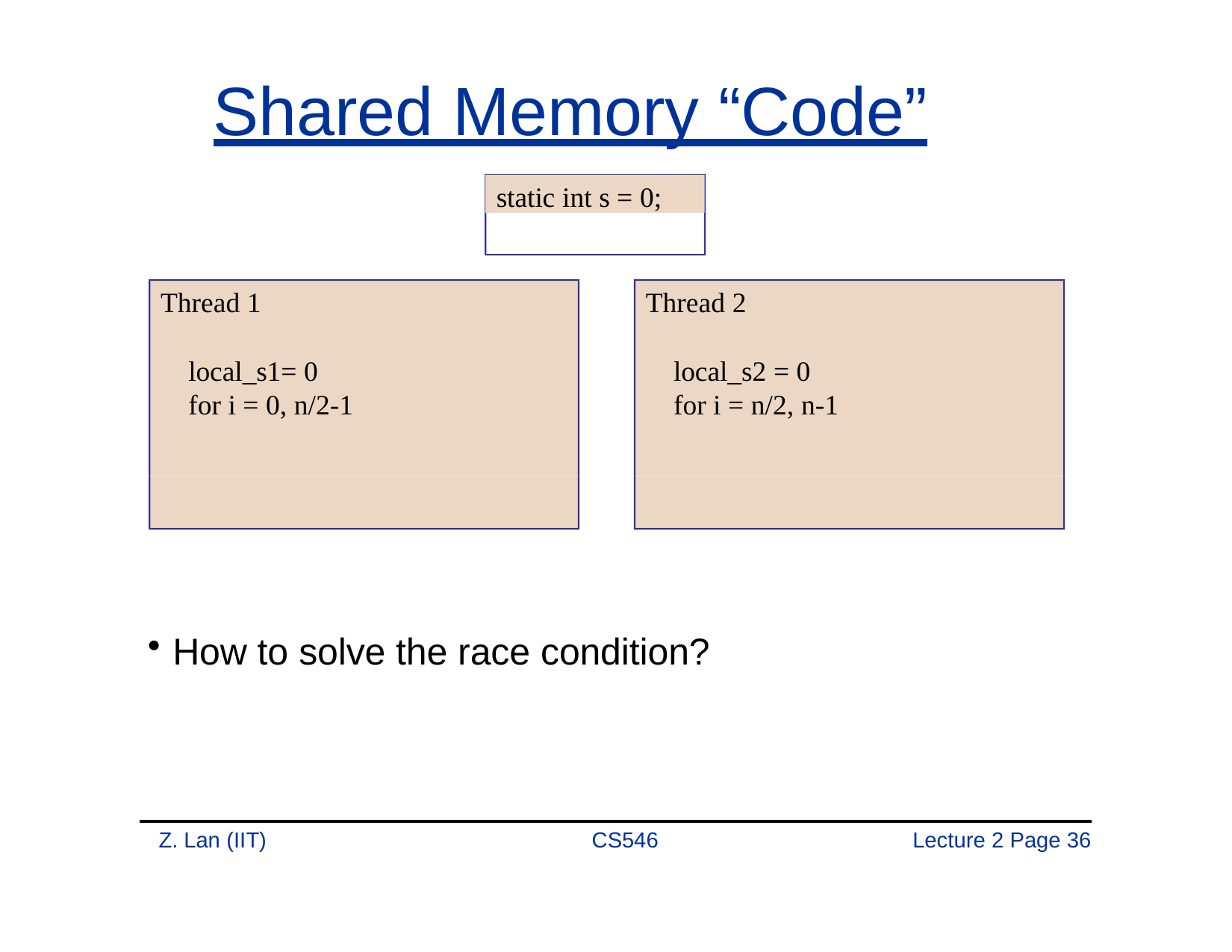

# Shared Memory “Code”

static int s = 0;

Thread 1

local_s1= 0  for i = 0, n/2-1

Thread 2

local_s2 = 0  for i = n/2, n-1

How to solve the race condition?

Z. Lan (IIT)
CS546
Lecture 2 Page 36